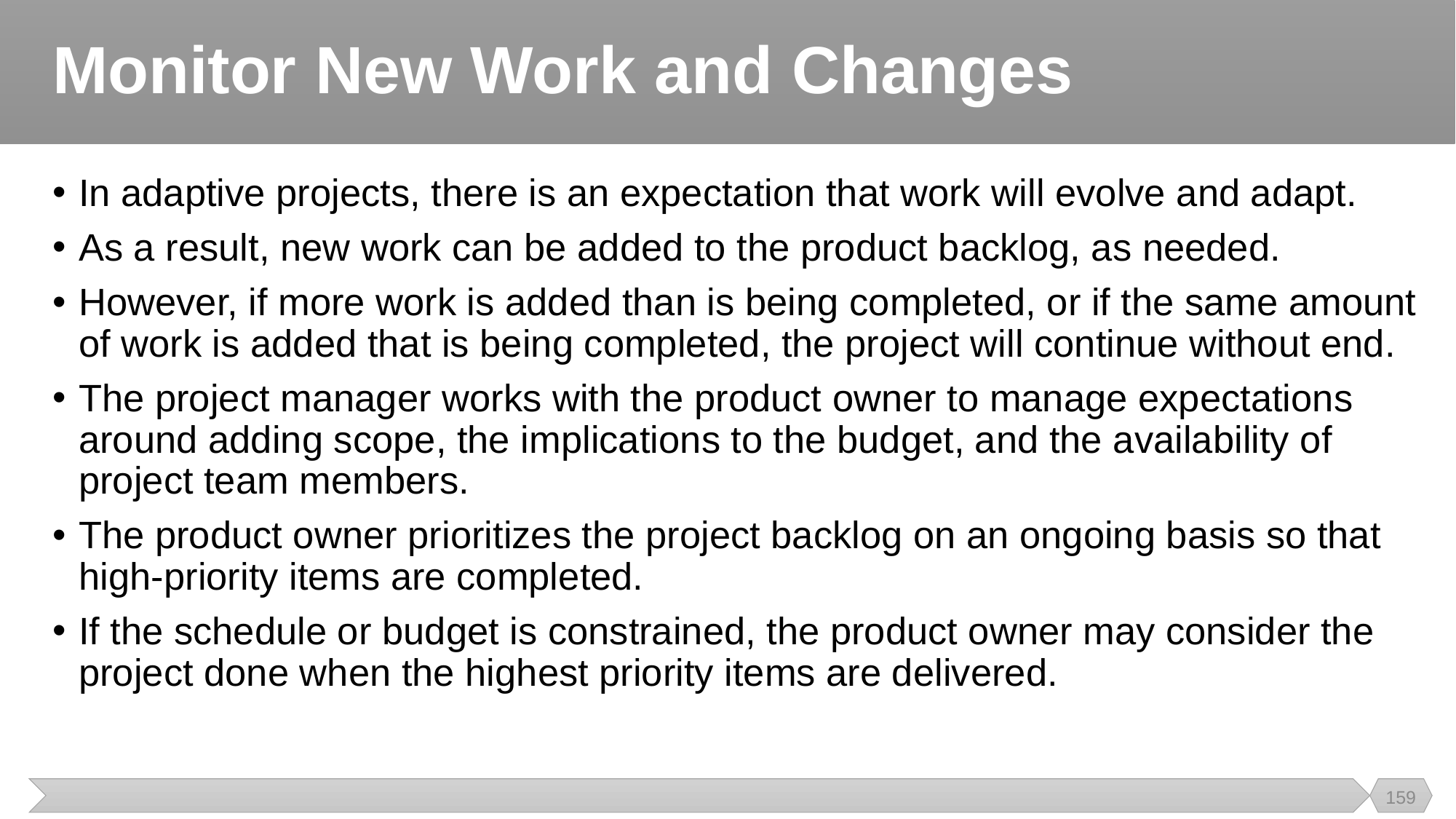

# Monitor New Work and Changes
In adaptive projects, there is an expectation that work will evolve and adapt.
As a result, new work can be added to the product backlog, as needed.
However, if more work is added than is being completed, or if the same amount of work is added that is being completed, the project will continue without end.
The project manager works with the product owner to manage expectations around adding scope, the implications to the budget, and the availability of project team members.
The product owner prioritizes the project backlog on an ongoing basis so that high-priority items are completed.
If the schedule or budget is constrained, the product owner may consider the project done when the highest priority items are delivered.
159